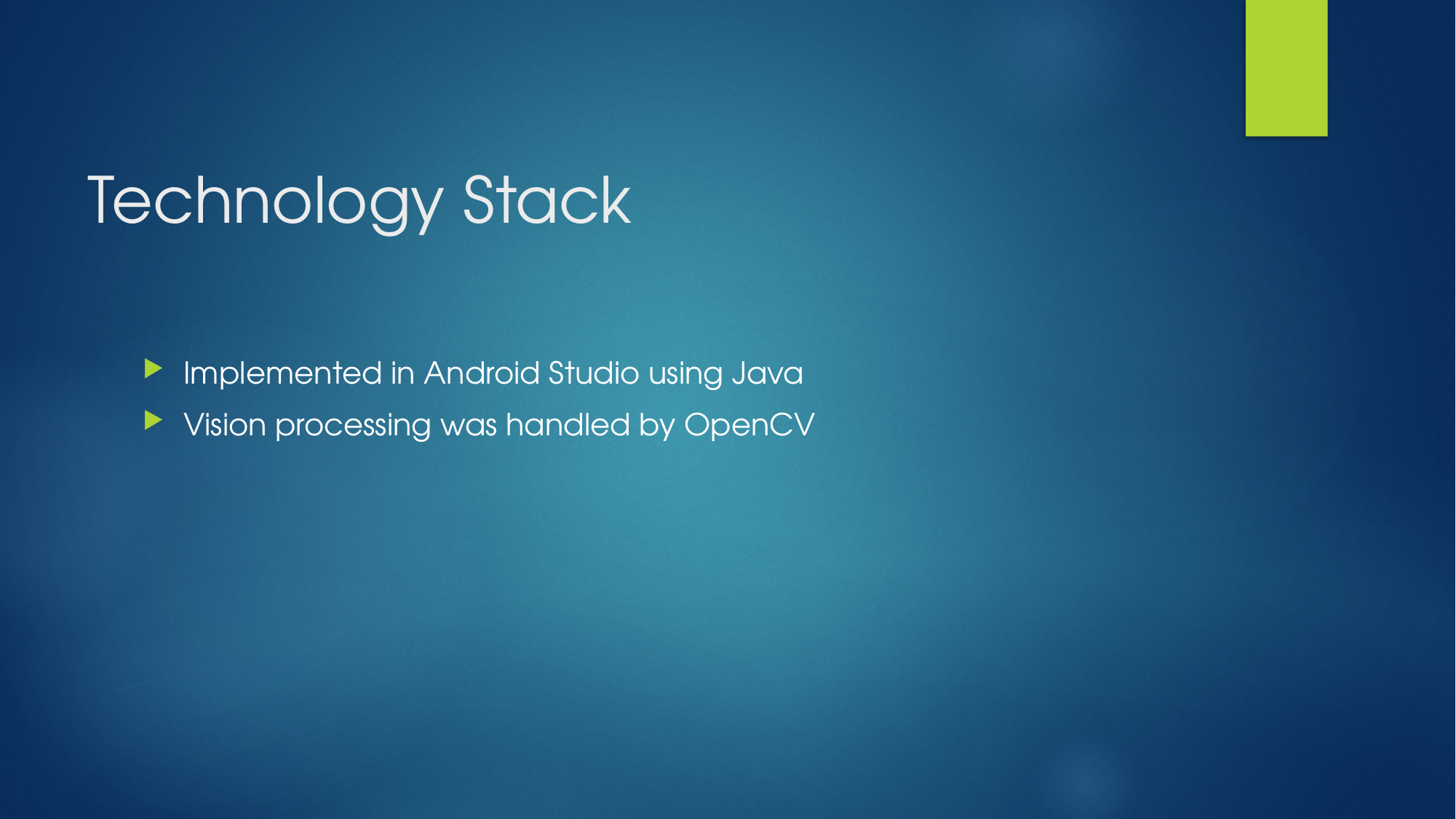

# Technology Stack

Implemented in Android Studio using Java
Vision processing was handled by OpenCV